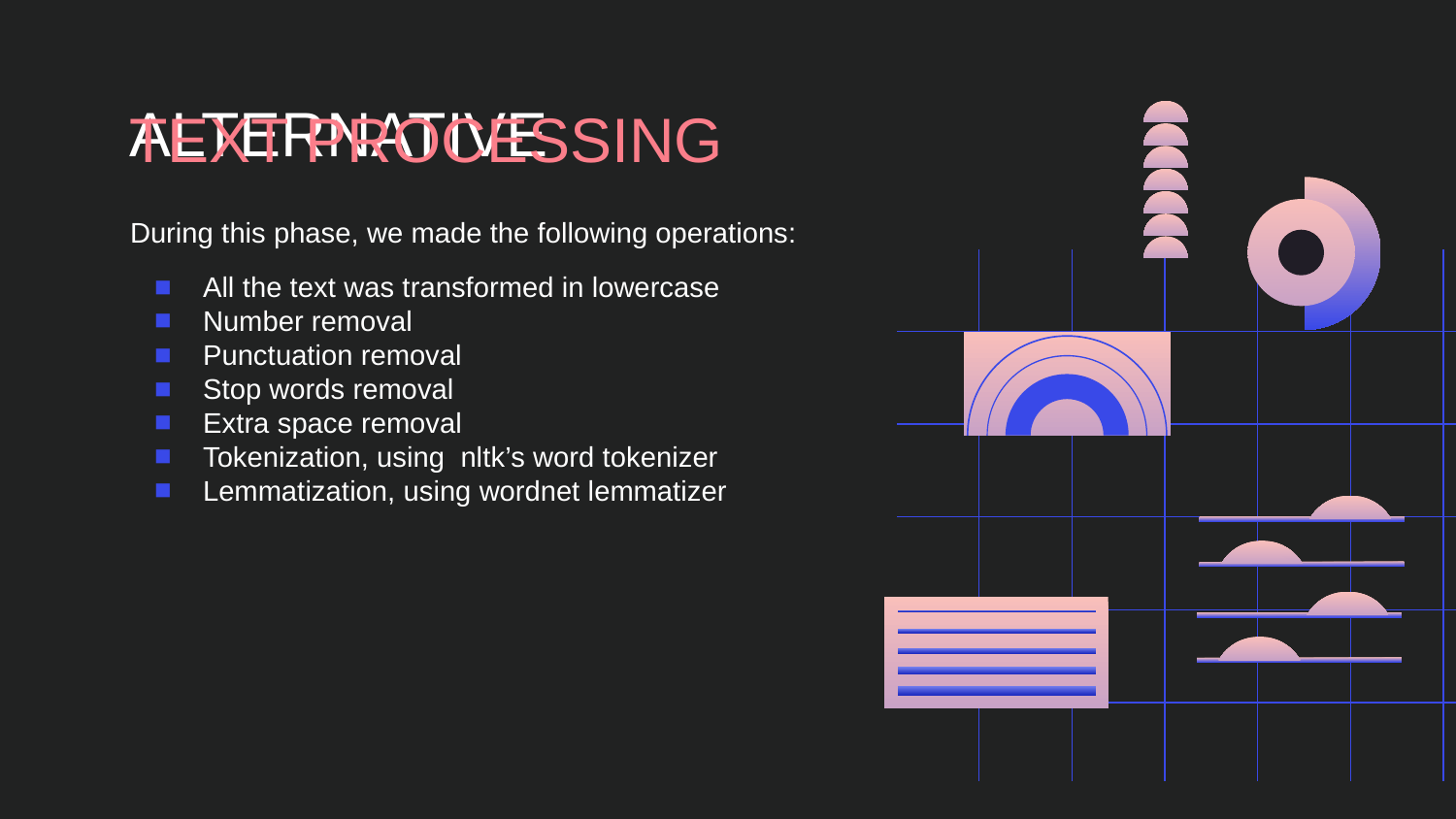

ALTERNATIVE
# TEXT PROCESSING

During this phase, we made the following operations:
All the text was transformed in lowercase
Number removal
Punctuation removal
Stop words removal
Extra space removal
Tokenization, using  nltk’s word tokenizer
Lemmatization, using wordnet lemmatizer